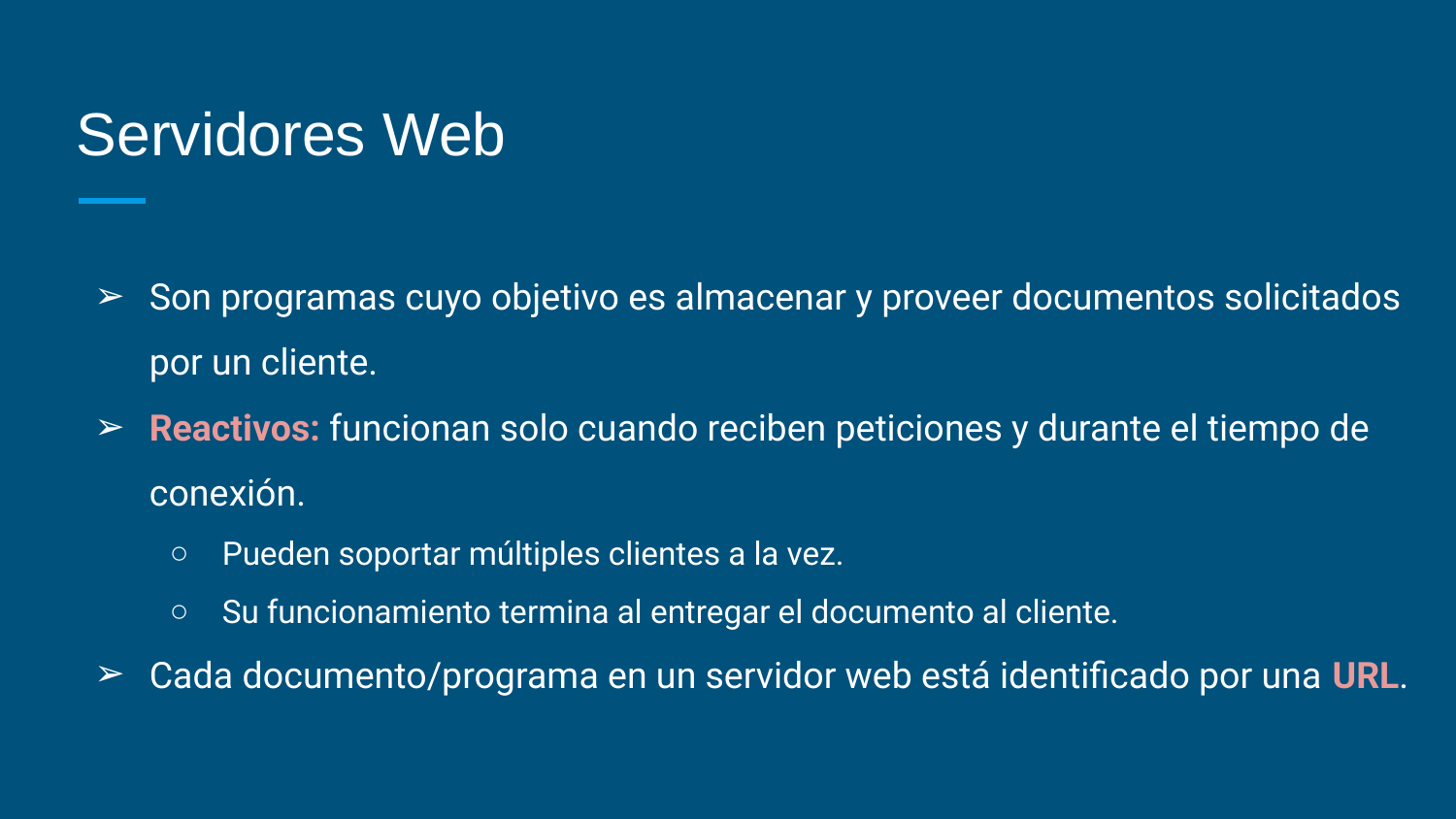

# Servidores Web
Son programas cuyo objetivo es almacenar y proveer documentos solicitados por un cliente.
Reactivos: funcionan solo cuando reciben peticiones y durante el tiempo de conexión.
Pueden soportar múltiples clientes a la vez.
Su funcionamiento termina al entregar el documento al cliente.
Cada documento/programa en un servidor web está identificado por una URL.